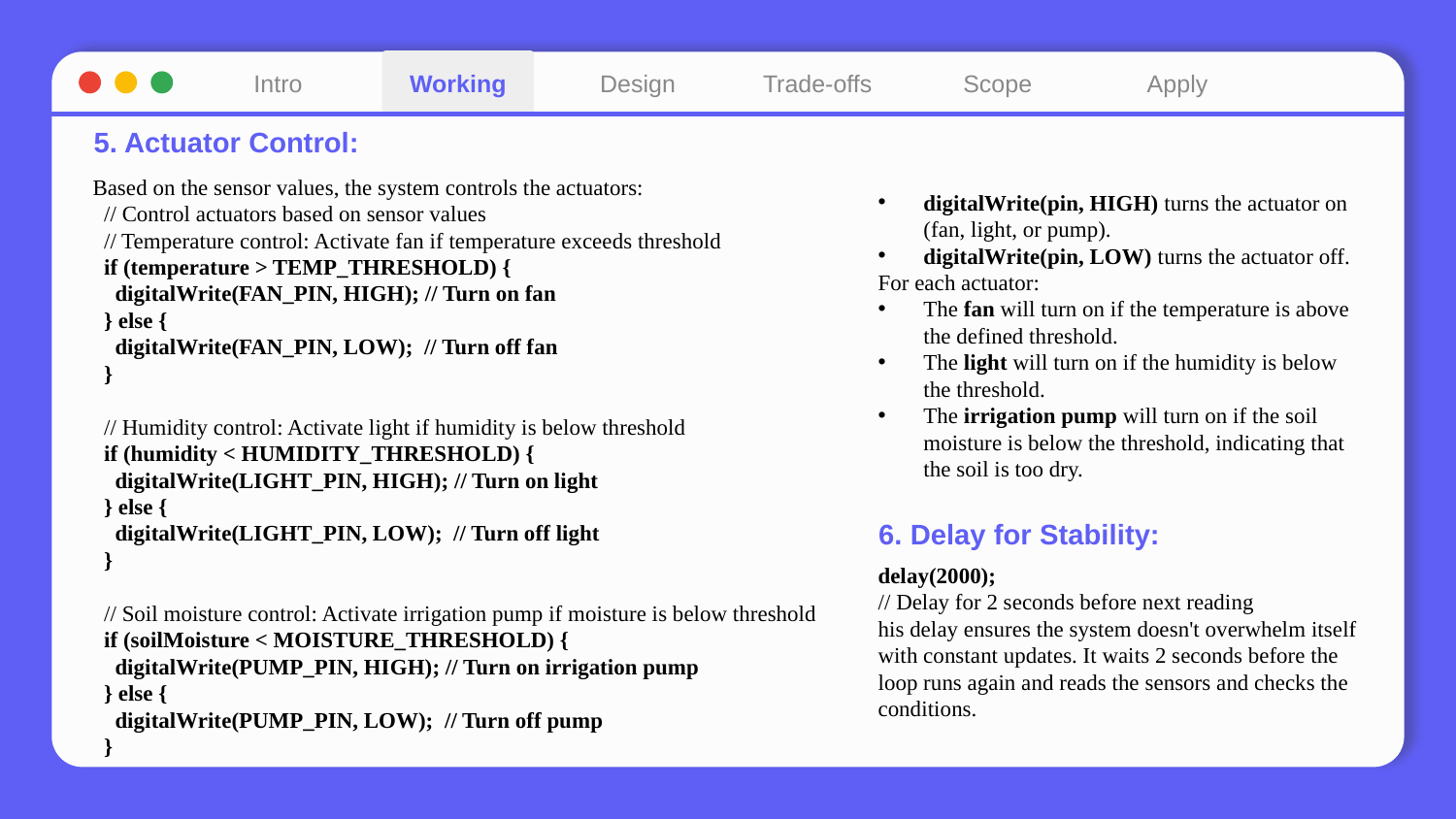

Intro
Working
Design
Trade-offs
Scope
Apply

5. Actuator Control:
Based on the sensor values, the system controls the actuators:
  // Control actuators based on sensor values
  // Temperature control: Activate fan if temperature exceeds threshold
  if (temperature > TEMP_THRESHOLD) {
    digitalWrite(FAN_PIN, HIGH); // Turn on fan
  } else {
    digitalWrite(FAN_PIN, LOW);  // Turn off fan
  }

  // Humidity control: Activate light if humidity is below threshold
  if (humidity < HUMIDITY_THRESHOLD) {
    digitalWrite(LIGHT_PIN, HIGH); // Turn on light
  } else {
    digitalWrite(LIGHT_PIN, LOW);  // Turn off light
  }

  // Soil moisture control: Activate irrigation pump if moisture is below threshold
  if (soilMoisture < MOISTURE_THRESHOLD) {
    digitalWrite(PUMP_PIN, HIGH); // Turn on irrigation pump
  } else {
    digitalWrite(PUMP_PIN, LOW);  // Turn off pump
  }

digitalWrite(pin, HIGH) turns the actuator on (fan, light, or pump).
digitalWrite(pin, LOW) turns the actuator off.
For each actuator:
The fan will turn on if the temperature is above the defined threshold.
The light will turn on if the humidity is below the threshold.
The irrigation pump will turn on if the soil moisture is below the threshold, indicating that the soil is too dry.

delay(2000);
// Delay for 2 seconds before next reading
his delay ensures the system doesn't overwhelm itself with constant updates. It waits 2 seconds before the loop runs again and reads the sensors and checks the conditions.
6. Delay for Stability: